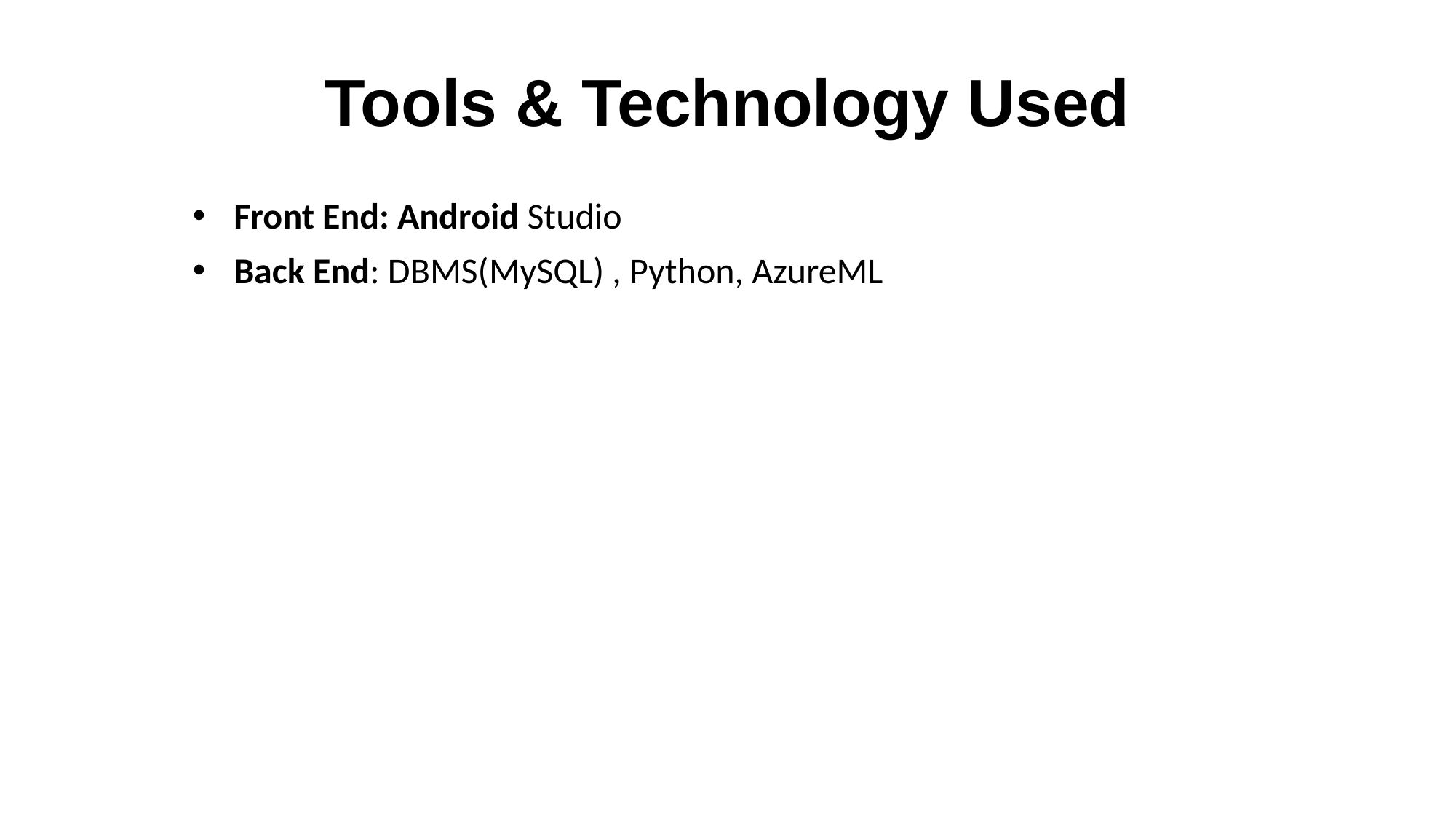

# Tools & Technology Used
Front End: Android Studio
Back End: DBMS(MySQL) , Python, AzureML